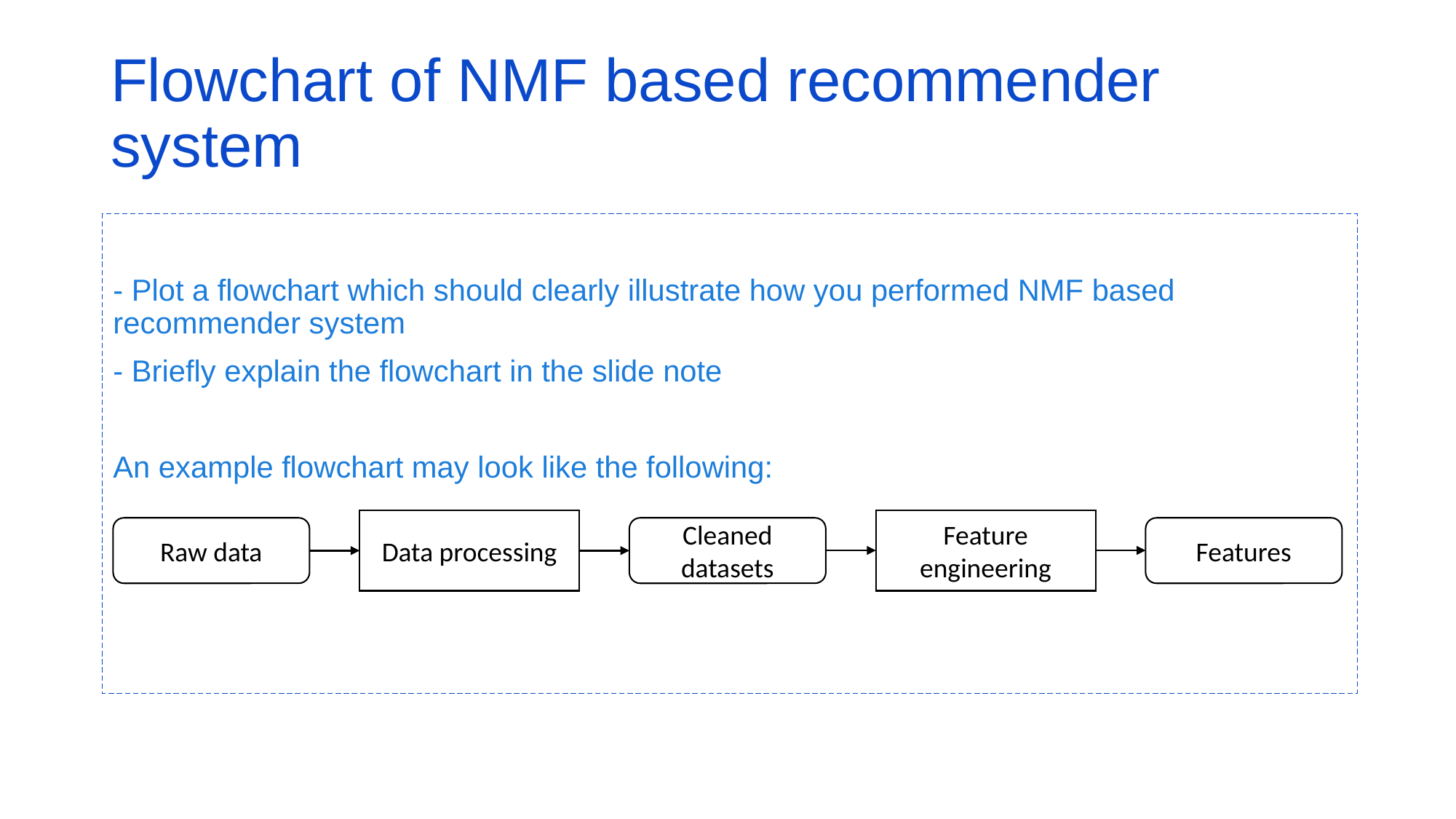

# Flowchart of NMF based recommender system

- Plot a flowchart which should clearly illustrate how you performed NMF based recommender system
- Briefly explain the flowchart in the slide note

An example flowchart may look like the following:
Data processing
Feature engineering
Raw data
Cleaned datasets
Features